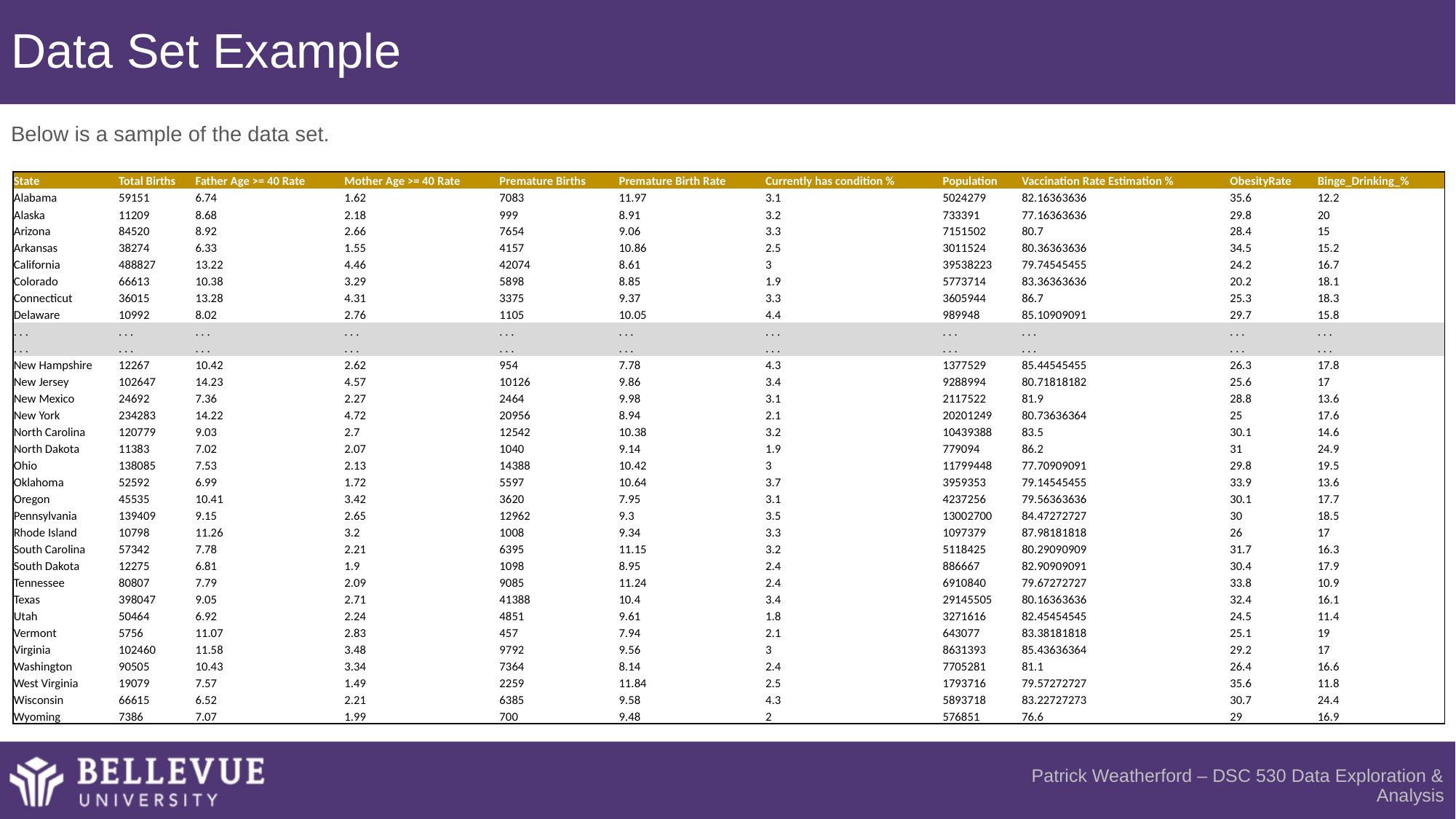

# Data Set Example
Below is a sample of the data set.
| State | Total Births | Father Age >= 40 Rate | Mother Age >= 40 Rate | Premature Births | Premature Birth Rate | Currently has condition % | Population | Vaccination Rate Estimation % | ObesityRate | Binge\_Drinking\_% |
| --- | --- | --- | --- | --- | --- | --- | --- | --- | --- | --- |
| Alabama | 59151 | 6.74 | 1.62 | 7083 | 11.97 | 3.1 | 5024279 | 82.16363636 | 35.6 | 12.2 |
| Alaska | 11209 | 8.68 | 2.18 | 999 | 8.91 | 3.2 | 733391 | 77.16363636 | 29.8 | 20 |
| Arizona | 84520 | 8.92 | 2.66 | 7654 | 9.06 | 3.3 | 7151502 | 80.7 | 28.4 | 15 |
| Arkansas | 38274 | 6.33 | 1.55 | 4157 | 10.86 | 2.5 | 3011524 | 80.36363636 | 34.5 | 15.2 |
| California | 488827 | 13.22 | 4.46 | 42074 | 8.61 | 3 | 39538223 | 79.74545455 | 24.2 | 16.7 |
| Colorado | 66613 | 10.38 | 3.29 | 5898 | 8.85 | 1.9 | 5773714 | 83.36363636 | 20.2 | 18.1 |
| Connecticut | 36015 | 13.28 | 4.31 | 3375 | 9.37 | 3.3 | 3605944 | 86.7 | 25.3 | 18.3 |
| Delaware | 10992 | 8.02 | 2.76 | 1105 | 10.05 | 4.4 | 989948 | 85.10909091 | 29.7 | 15.8 |
| . . . | . . . | . . . | . . . | . . . | . . . | . . . | . . . | . . . | . . . | . . . |
| . . . | . . . | . . . | . . . | . . . | . . . | . . . | . . . | . . . | . . . | . . . |
| New Hampshire | 12267 | 10.42 | 2.62 | 954 | 7.78 | 4.3 | 1377529 | 85.44545455 | 26.3 | 17.8 |
| New Jersey | 102647 | 14.23 | 4.57 | 10126 | 9.86 | 3.4 | 9288994 | 80.71818182 | 25.6 | 17 |
| New Mexico | 24692 | 7.36 | 2.27 | 2464 | 9.98 | 3.1 | 2117522 | 81.9 | 28.8 | 13.6 |
| New York | 234283 | 14.22 | 4.72 | 20956 | 8.94 | 2.1 | 20201249 | 80.73636364 | 25 | 17.6 |
| North Carolina | 120779 | 9.03 | 2.7 | 12542 | 10.38 | 3.2 | 10439388 | 83.5 | 30.1 | 14.6 |
| North Dakota | 11383 | 7.02 | 2.07 | 1040 | 9.14 | 1.9 | 779094 | 86.2 | 31 | 24.9 |
| Ohio | 138085 | 7.53 | 2.13 | 14388 | 10.42 | 3 | 11799448 | 77.70909091 | 29.8 | 19.5 |
| Oklahoma | 52592 | 6.99 | 1.72 | 5597 | 10.64 | 3.7 | 3959353 | 79.14545455 | 33.9 | 13.6 |
| Oregon | 45535 | 10.41 | 3.42 | 3620 | 7.95 | 3.1 | 4237256 | 79.56363636 | 30.1 | 17.7 |
| Pennsylvania | 139409 | 9.15 | 2.65 | 12962 | 9.3 | 3.5 | 13002700 | 84.47272727 | 30 | 18.5 |
| Rhode Island | 10798 | 11.26 | 3.2 | 1008 | 9.34 | 3.3 | 1097379 | 87.98181818 | 26 | 17 |
| South Carolina | 57342 | 7.78 | 2.21 | 6395 | 11.15 | 3.2 | 5118425 | 80.29090909 | 31.7 | 16.3 |
| South Dakota | 12275 | 6.81 | 1.9 | 1098 | 8.95 | 2.4 | 886667 | 82.90909091 | 30.4 | 17.9 |
| Tennessee | 80807 | 7.79 | 2.09 | 9085 | 11.24 | 2.4 | 6910840 | 79.67272727 | 33.8 | 10.9 |
| Texas | 398047 | 9.05 | 2.71 | 41388 | 10.4 | 3.4 | 29145505 | 80.16363636 | 32.4 | 16.1 |
| Utah | 50464 | 6.92 | 2.24 | 4851 | 9.61 | 1.8 | 3271616 | 82.45454545 | 24.5 | 11.4 |
| Vermont | 5756 | 11.07 | 2.83 | 457 | 7.94 | 2.1 | 643077 | 83.38181818 | 25.1 | 19 |
| Virginia | 102460 | 11.58 | 3.48 | 9792 | 9.56 | 3 | 8631393 | 85.43636364 | 29.2 | 17 |
| Washington | 90505 | 10.43 | 3.34 | 7364 | 8.14 | 2.4 | 7705281 | 81.1 | 26.4 | 16.6 |
| West Virginia | 19079 | 7.57 | 1.49 | 2259 | 11.84 | 2.5 | 1793716 | 79.57272727 | 35.6 | 11.8 |
| Wisconsin | 66615 | 6.52 | 2.21 | 6385 | 9.58 | 4.3 | 5893718 | 83.22727273 | 30.7 | 24.4 |
| Wyoming | 7386 | 7.07 | 1.99 | 700 | 9.48 | 2 | 576851 | 76.6 | 29 | 16.9 |
Patrick Weatherford – DSC 530 Data Exploration & Analysis